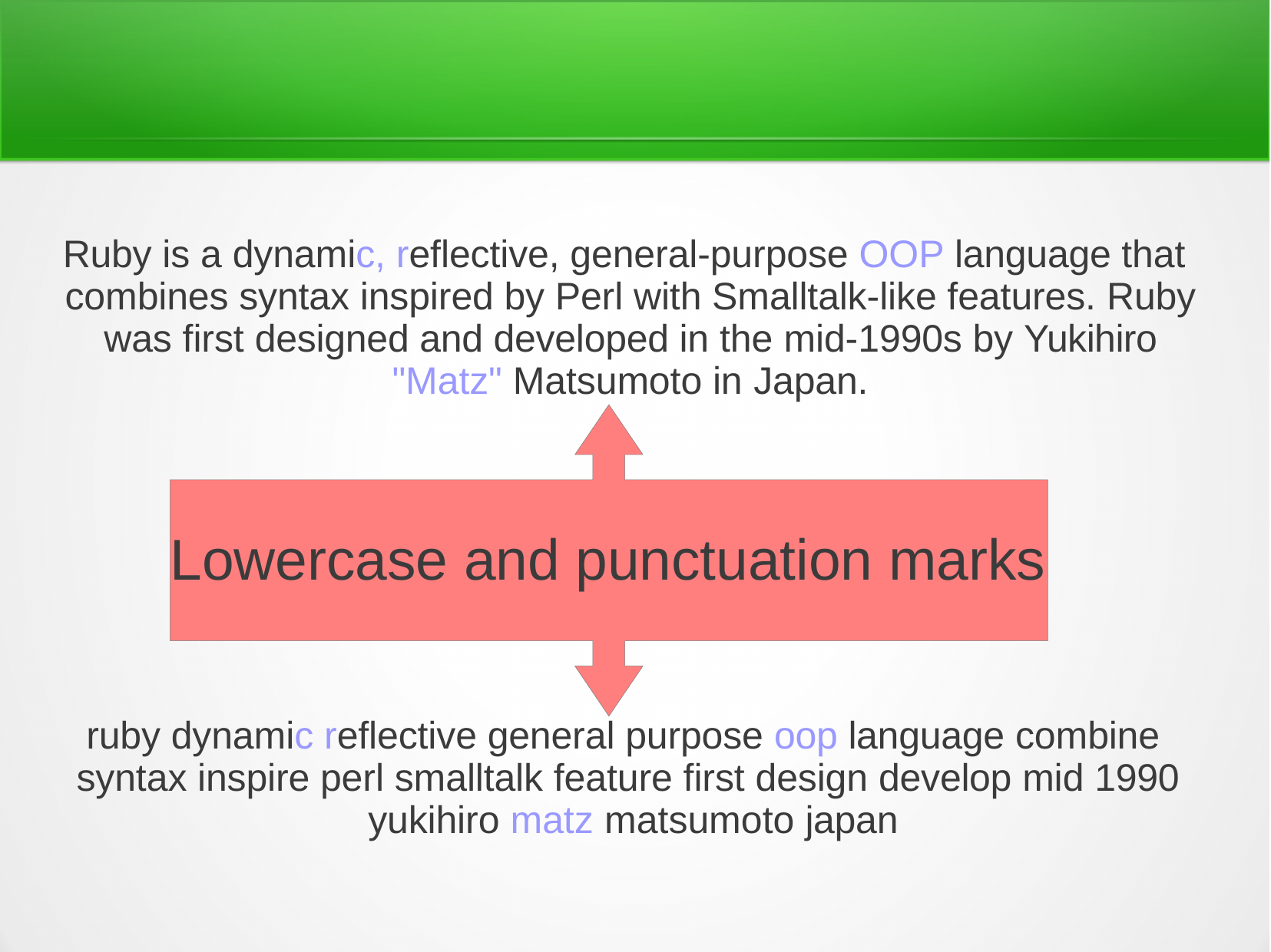

# Ruby is a dynamic, reflective, general-purpose OOP language that  combines syntax inspired by Perl with Smalltalk-like features. Ruby  was first designed and developed in the mid-1990s by Yukihiro  "Matz" Matsumoto in Japan.

Lowercase and punctuation marks
ruby dynamic reflective general purpose oop language combine  syntax inspire perl smalltalk feature first design develop mid 1990  yukihiro matz matsumoto japan